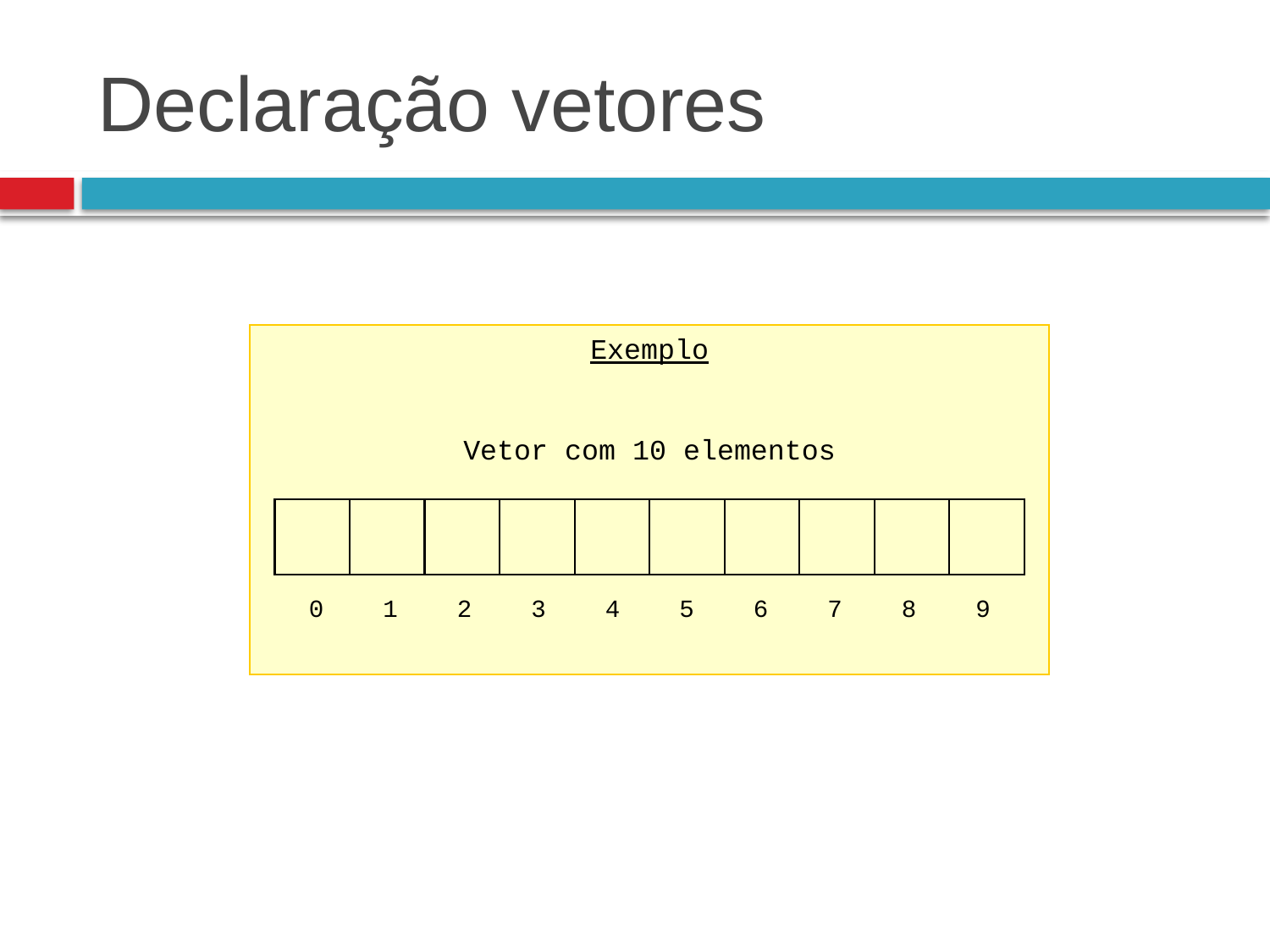

# Declaração vetores
Exemplo

Vetor com 10 elementos

0    1    2    3    4    5    6    7    8    9